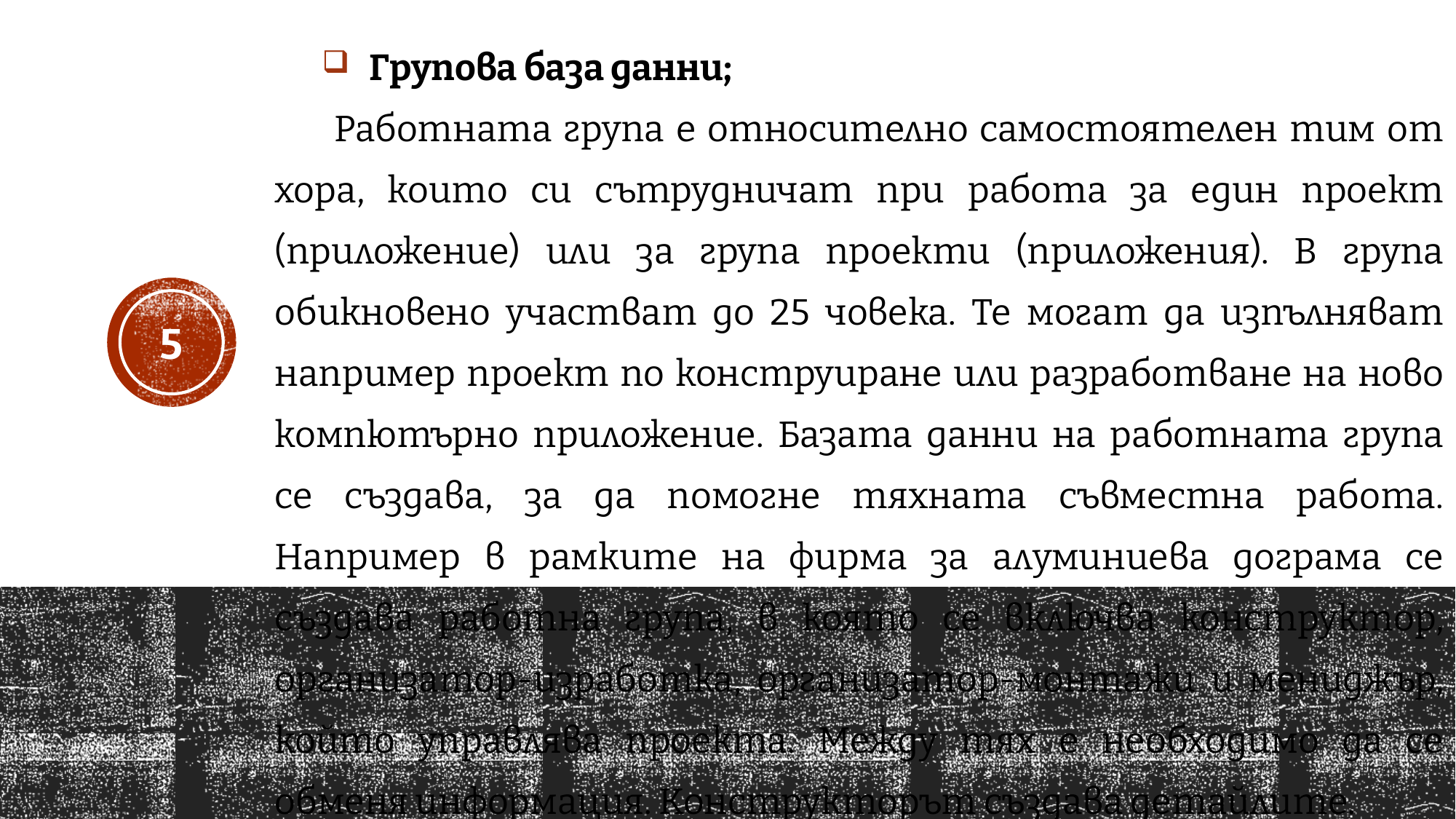

Групова база данни;
 Работната група е относително самостоятелен тим от хора, които си сътрудничат при работа за един проект (приложение) или за група проекти (приложения). В група обикновено участват до 25 човека. Те могат да изпълняват например проект по конструиране или разработване на ново компютърно приложение. Базата данни на работната група се създава, за да помогне тяхната съвместна работа. Например в рамките на фирма за алуминиева дограма се създава работна група, в която се включва конструктор, организатор-изработка, организатор-монтажи и мениджър, който управлява проекта. Между тях е необходимо да се обменя информация. Конструкторът създава детайлите.
5